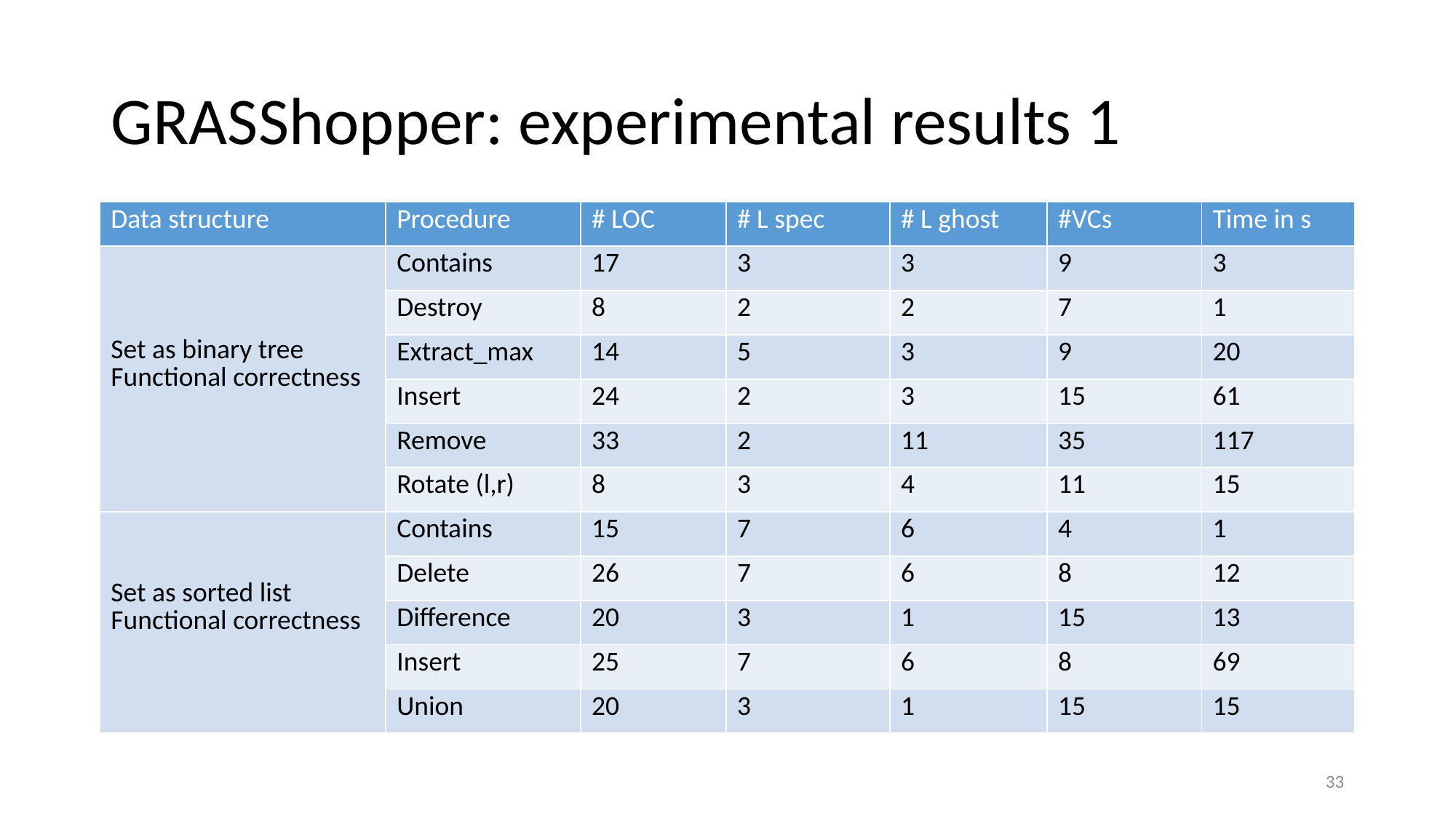

# GRASShopper: experimental results 1
| Data structure | Procedure | # LOC | # L spec | # L ghost | #VCs | Time in s |
| --- | --- | --- | --- | --- | --- | --- |
| Set as binary tree Functional correctness | Contains | 17 | 3 | 3 | 9 | 3 |
|  | Destroy | 8 | 2 | 2 | 7 | 1 |
|  | Extract\_max | 14 | 5 | 3 | 9 | 20 |
|  | Insert | 24 | 2 | 3 | 15 | 61 |
|  | Remove | 33 | 2 | 11 | 35 | 117 |
|  | Rotate (l,r) | 8 | 3 | 4 | 11 | 15 |
| Set as sorted list Functional correctness | Contains | 15 | 7 | 6 | 4 | 1 |
|  | Delete | 26 | 7 | 6 | 8 | 12 |
|  | Difference | 20 | 3 | 1 | 15 | 13 |
|  | Insert | 25 | 7 | 6 | 8 | 69 |
|  | Union | 20 | 3 | 1 | 15 | 15 |
33